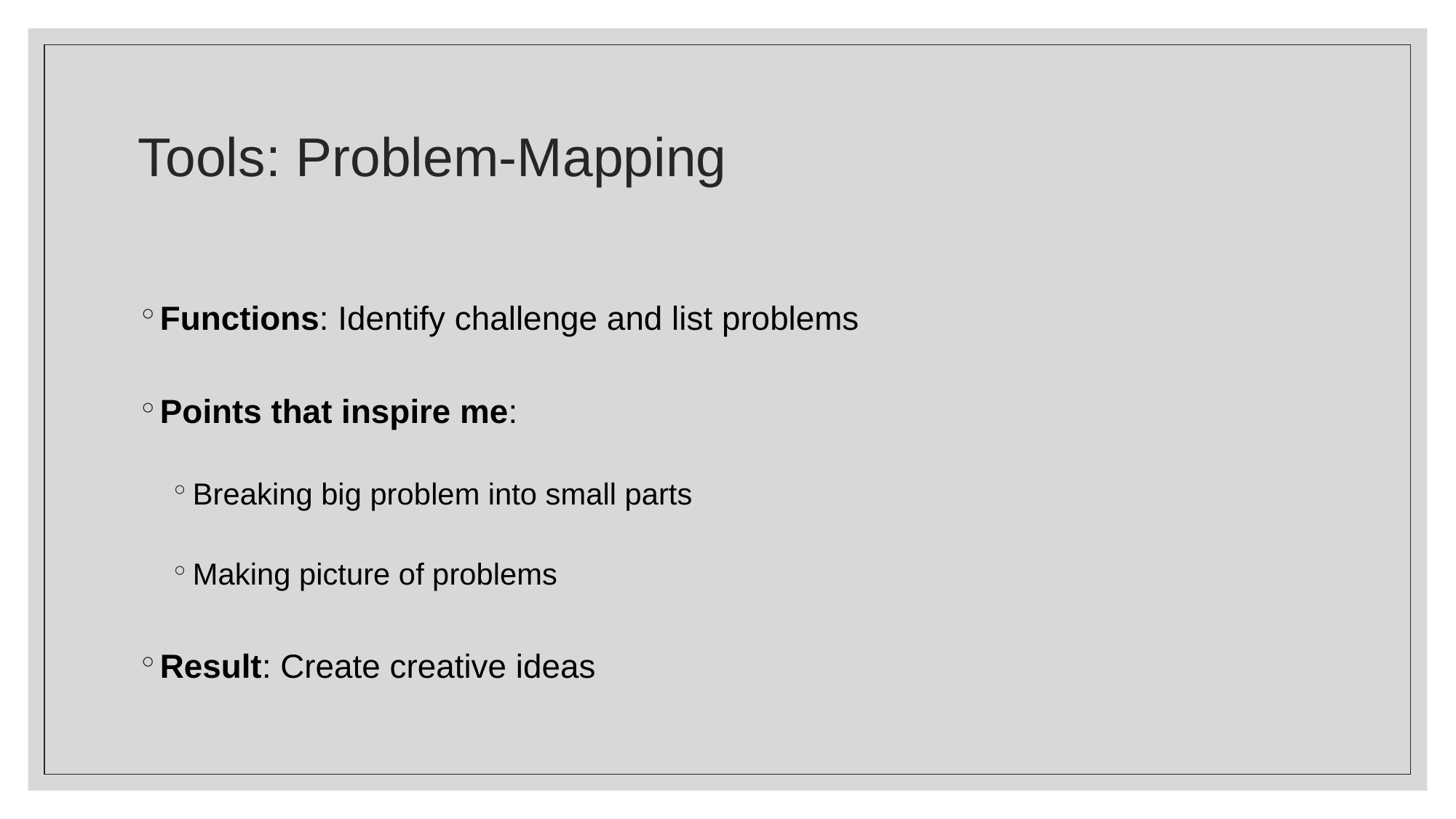

# Tools: Problem-Mapping
Functions: Identify challenge and list problems
Points that inspire me:
Breaking big problem into small parts
Making picture of problems
Result: Create creative ideas